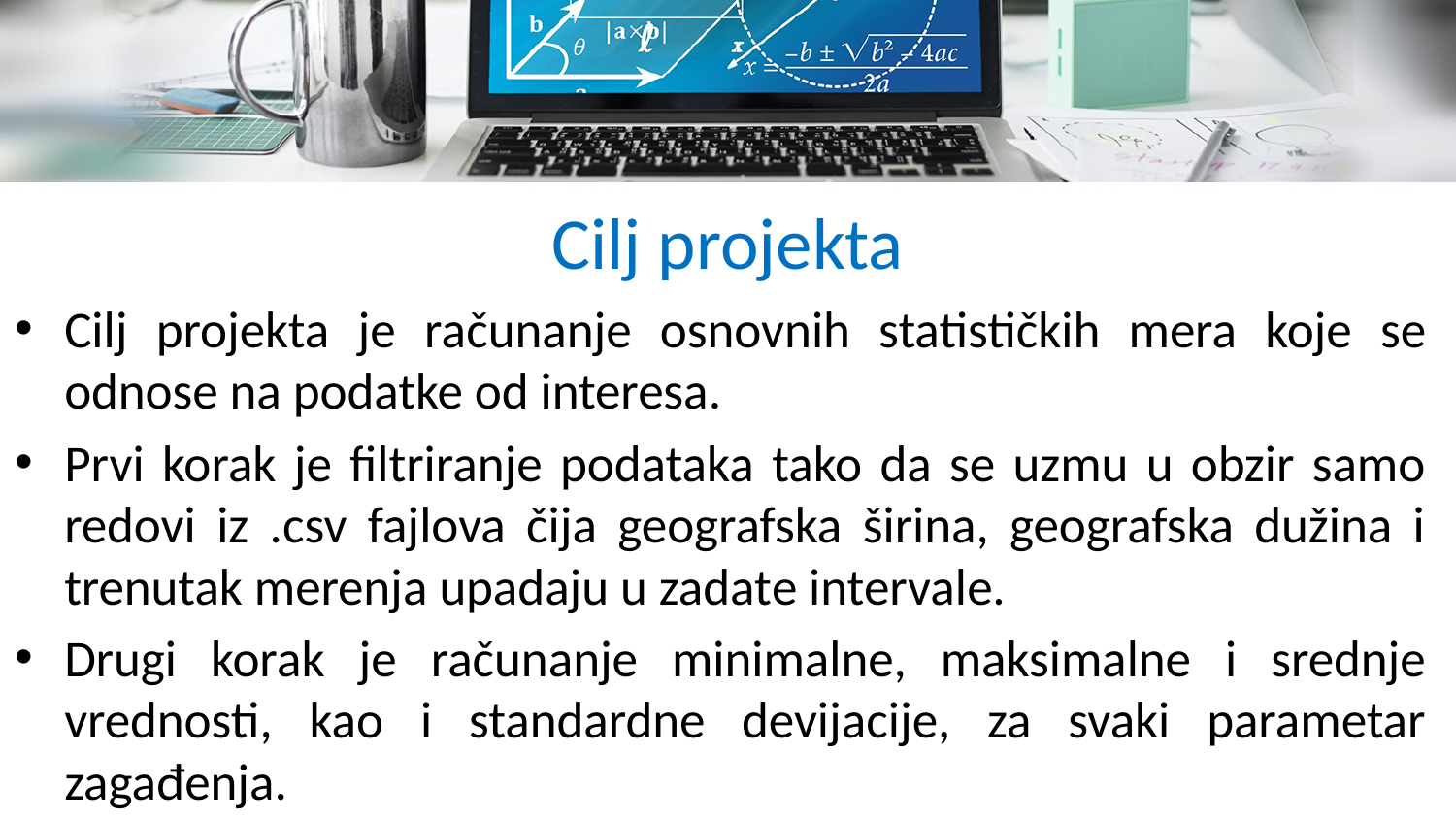

# Cilj projekta
Cilj projekta je računanje osnovnih statističkih mera koje se odnose na podatke od interesa.
Prvi korak je filtriranje podataka tako da se uzmu u obzir samo redovi iz .csv fajlova čija geografska širina, geografska dužina i trenutak merenja upadaju u zadate intervale.
Drugi korak je računanje minimalne, maksimalne i srednje vrednosti, kao i standardne devijacije, za svaki parametar zagađenja.